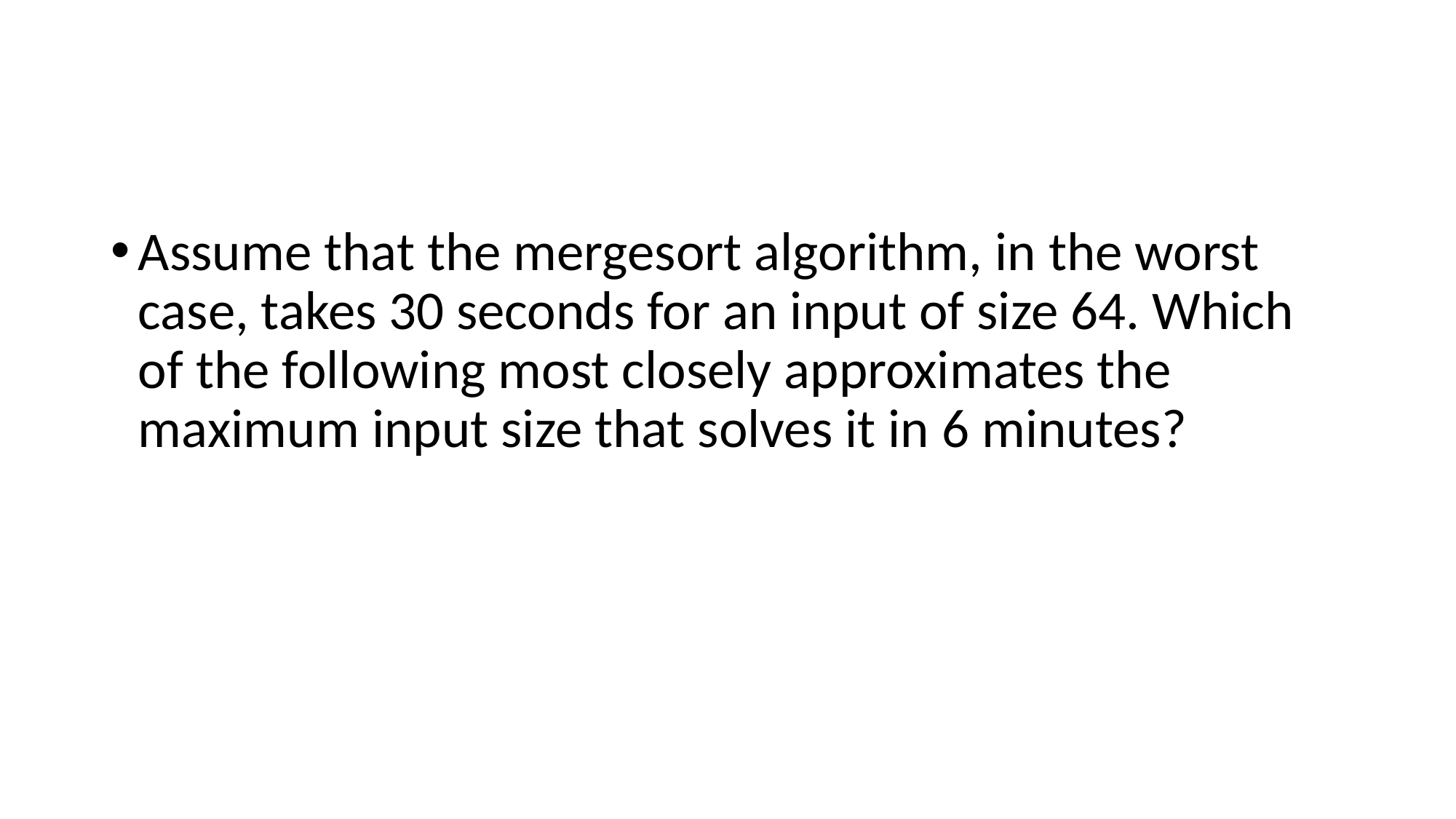

#
Assume that the mergesort algorithm, in the worst case, takes 30 seconds for an input of size 64. Which of the following most closely approximates the maximum input size that solves it in 6 minutes?